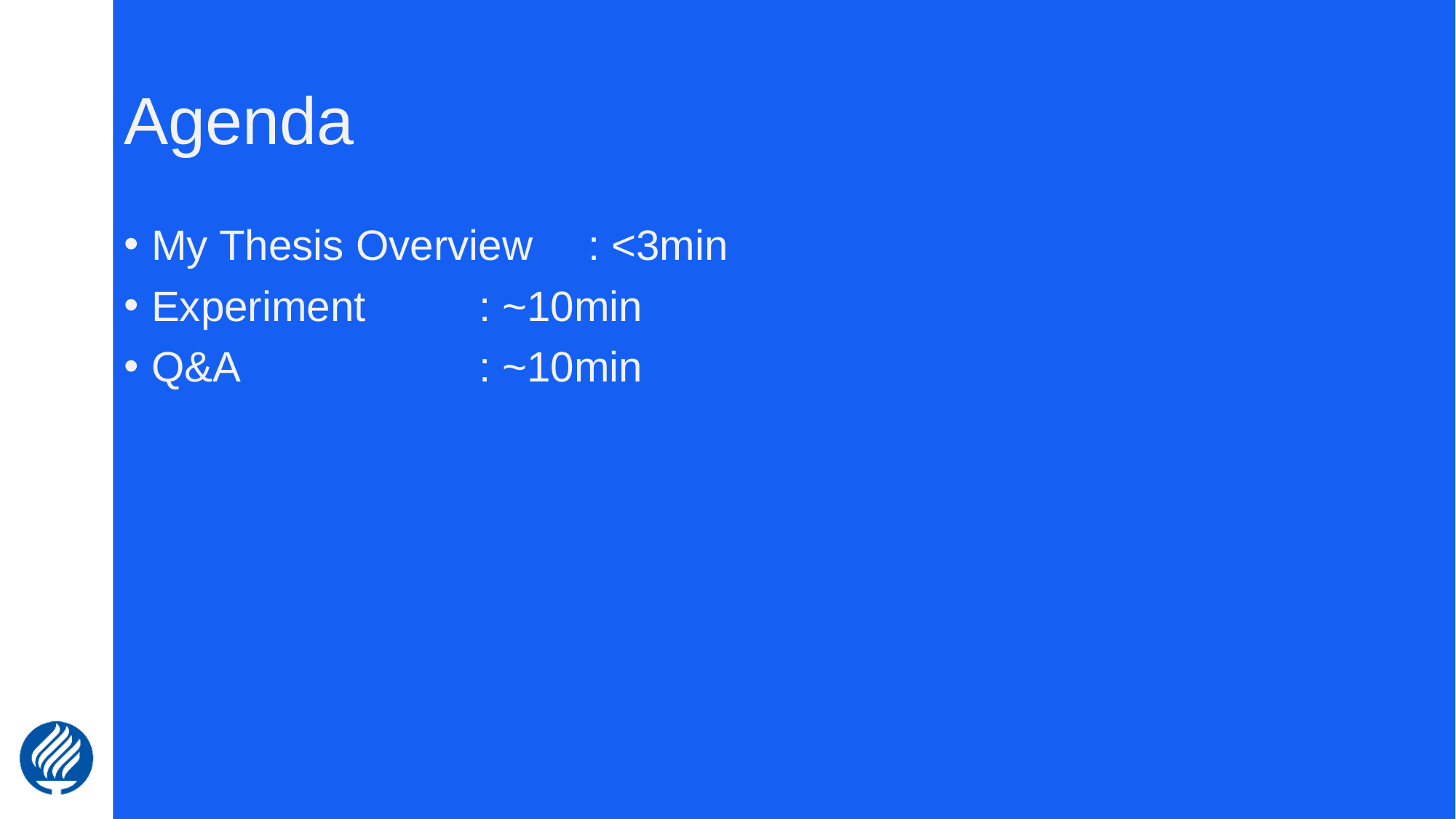

# Agenda
My Thesis Overview	: <3min
Experiment		: ~10min
Q&A			: ~10min